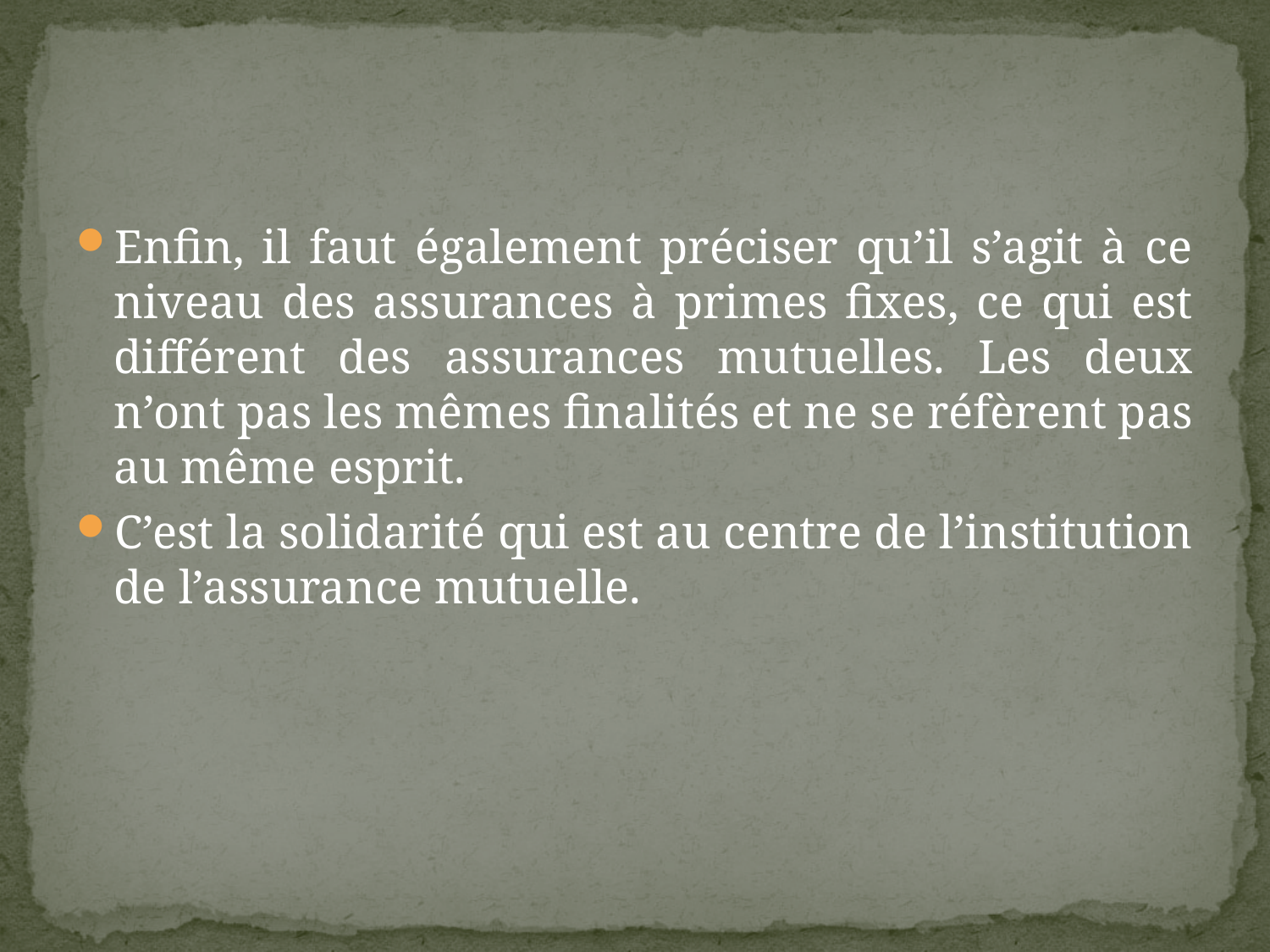

#
Enfin, il faut également préciser qu’il s’agit à ce niveau des assurances à primes fixes, ce qui est différent des assurances mutuelles. Les deux n’ont pas les mêmes finalités et ne se réfèrent pas au même esprit.
C’est la solidarité qui est au centre de l’institution de l’assurance mutuelle.